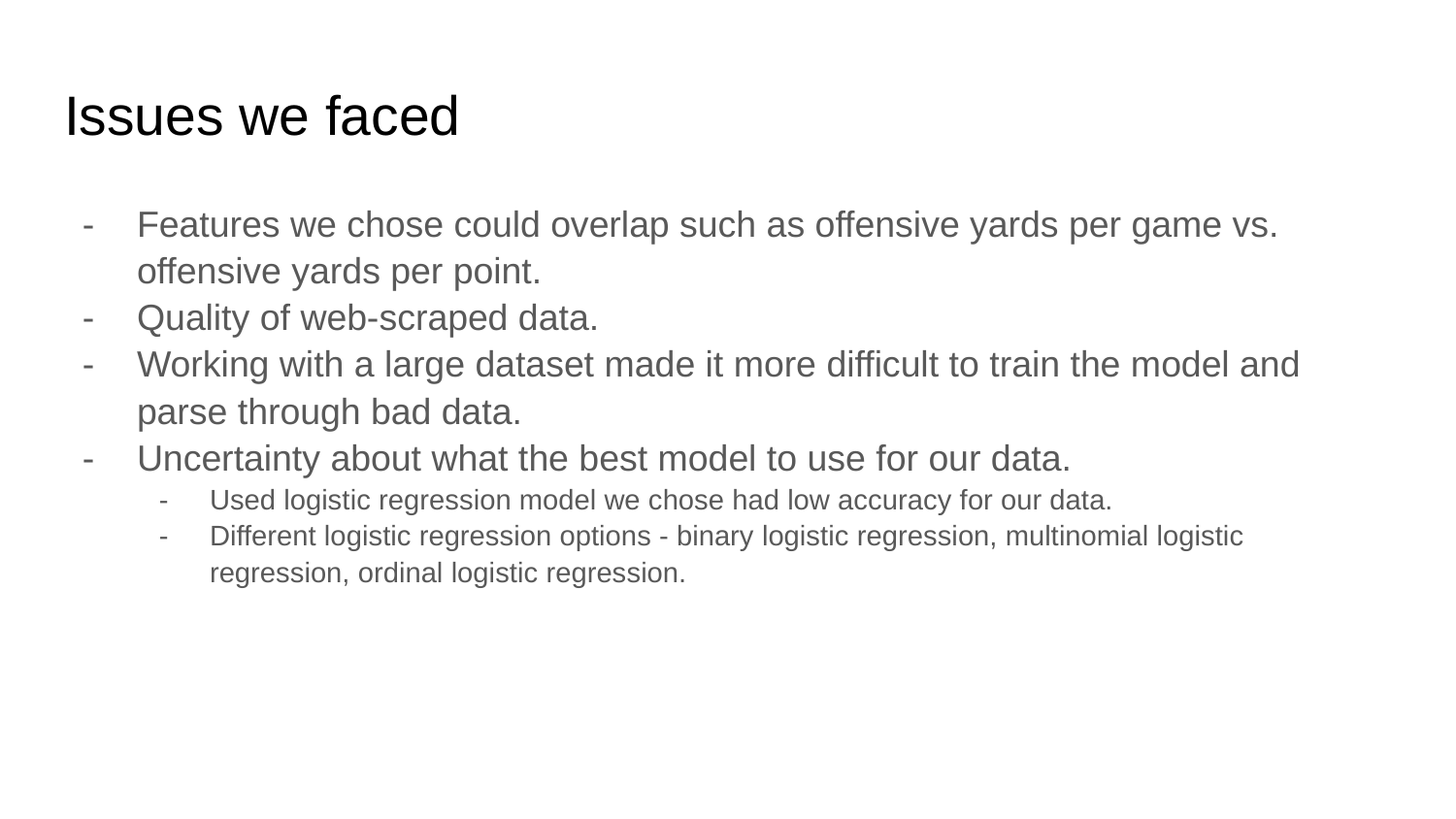

# Issues we faced
Features we chose could overlap such as offensive yards per game vs. offensive yards per point.
Quality of web-scraped data.
Working with a large dataset made it more difficult to train the model and parse through bad data.
Uncertainty about what the best model to use for our data.
Used logistic regression model we chose had low accuracy for our data.
Different logistic regression options - binary logistic regression, multinomial logistic regression, ordinal logistic regression.